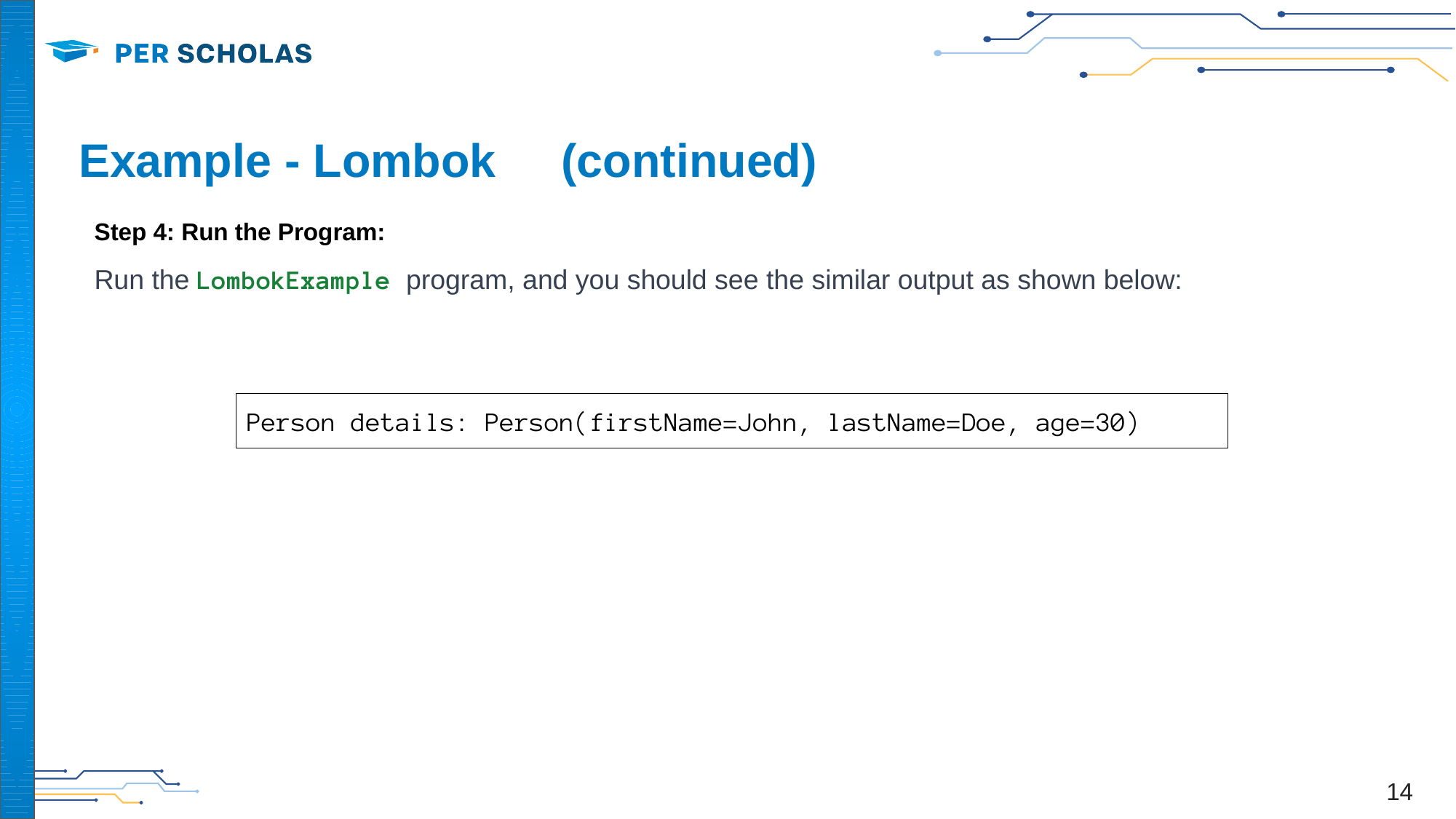

# Example - Lombok     (continued)
Step 4: Run the Program:
Run the LombokExample program, and you should see the similar output as shown below:
Person details: Person(firstName=John, lastName=Doe, age=30)
14